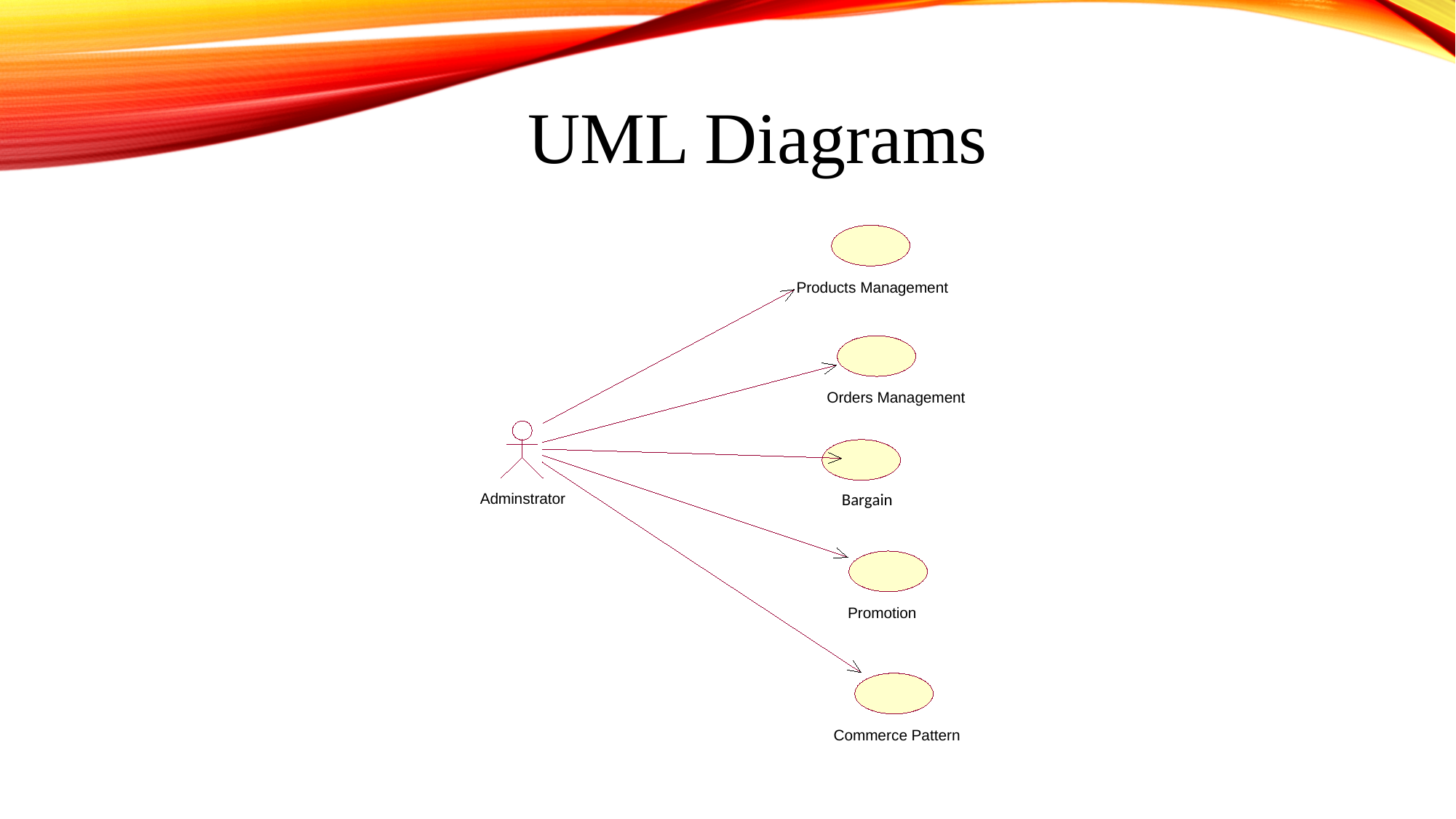

UML Diagrams

Products Management

Orders Management

Adminstrator
Bargain

Promotion

      Commerce Pattern